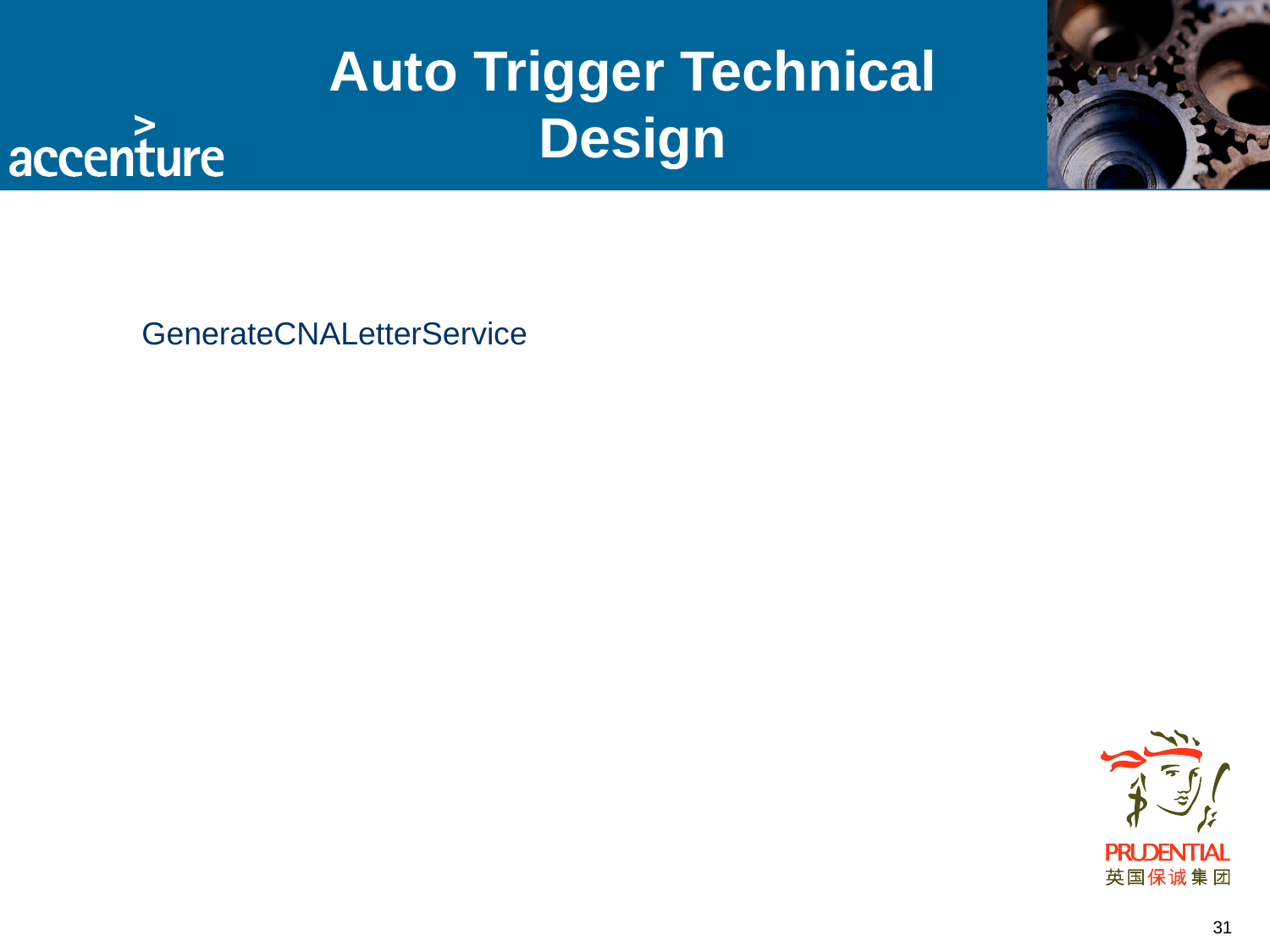

# Auto Trigger Technical Design
GenerateCNALetterService
31